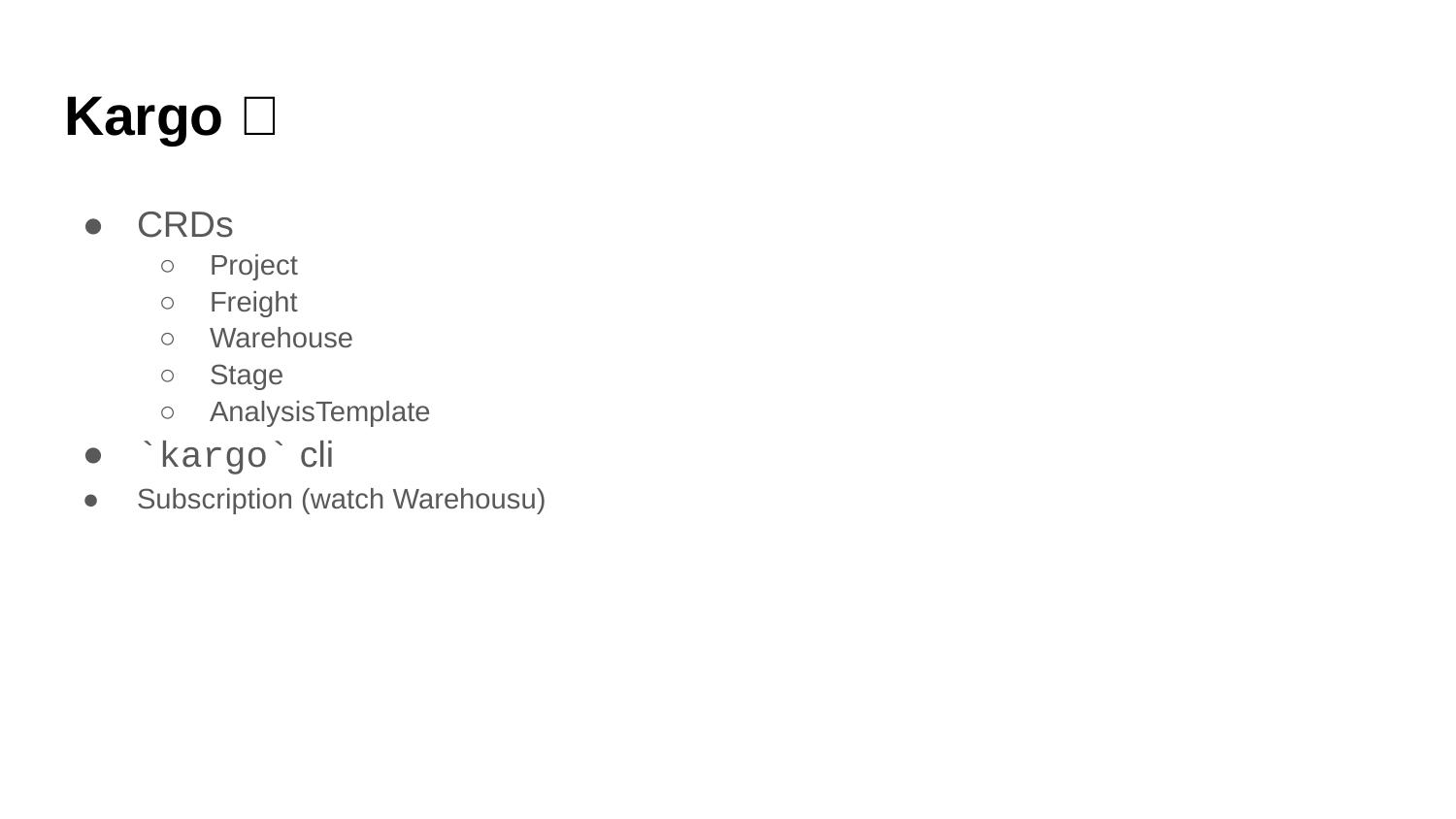

# Kargo 🦘
CRDs
Project
Freight
Warehouse
Stage
AnalysisTemplate
`kargo` cli
Subscription (watch Warehousu)